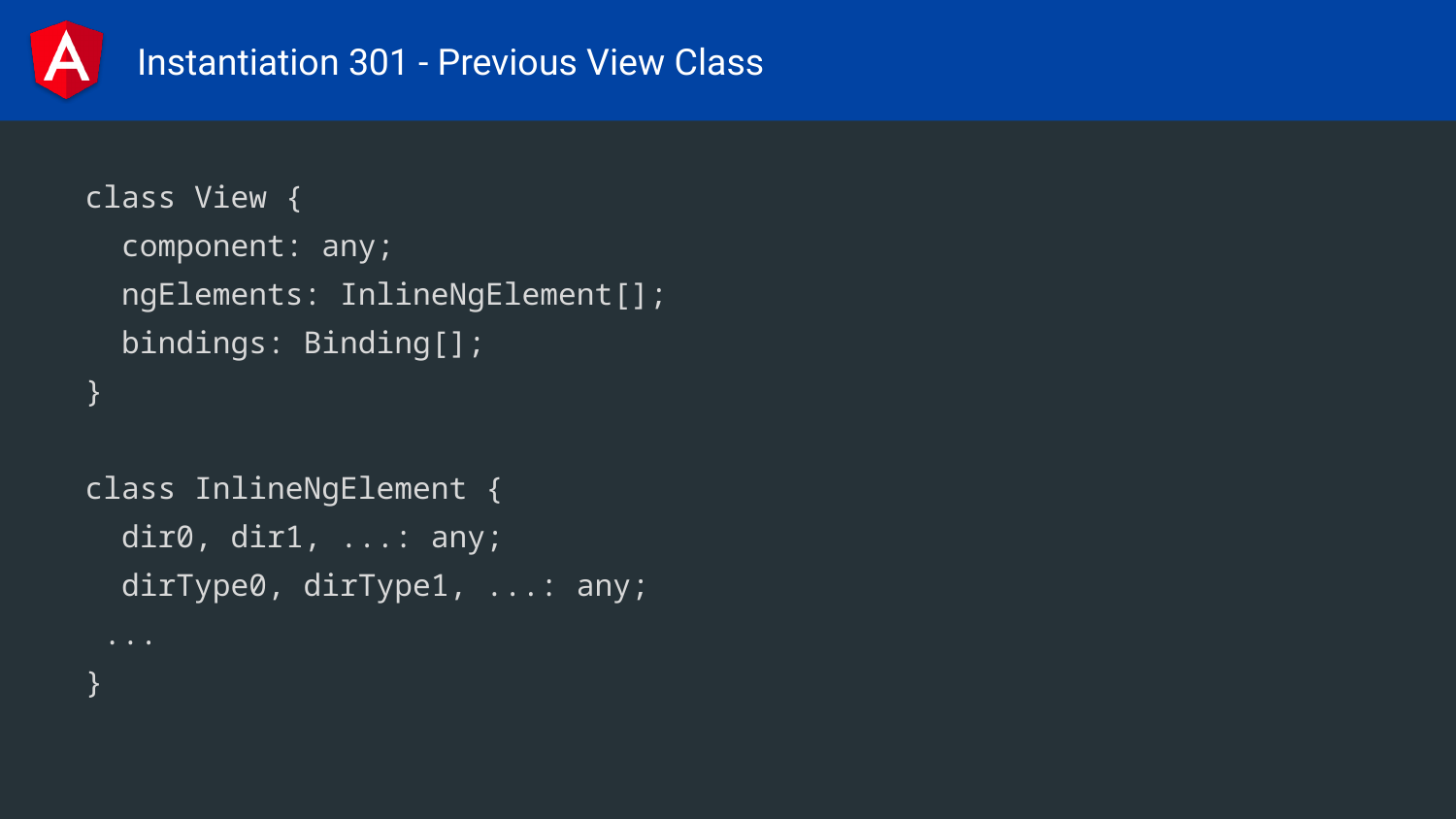

# Instantiation 301 - Previous View Class
class View {
  component: any;
  ngElements: InlineNgElement[];
  bindings: Binding[];
}

class InlineNgElement {
  dir0, dir1, ...: any;
  dirType0, dirType1, ...: any;
 ...
}